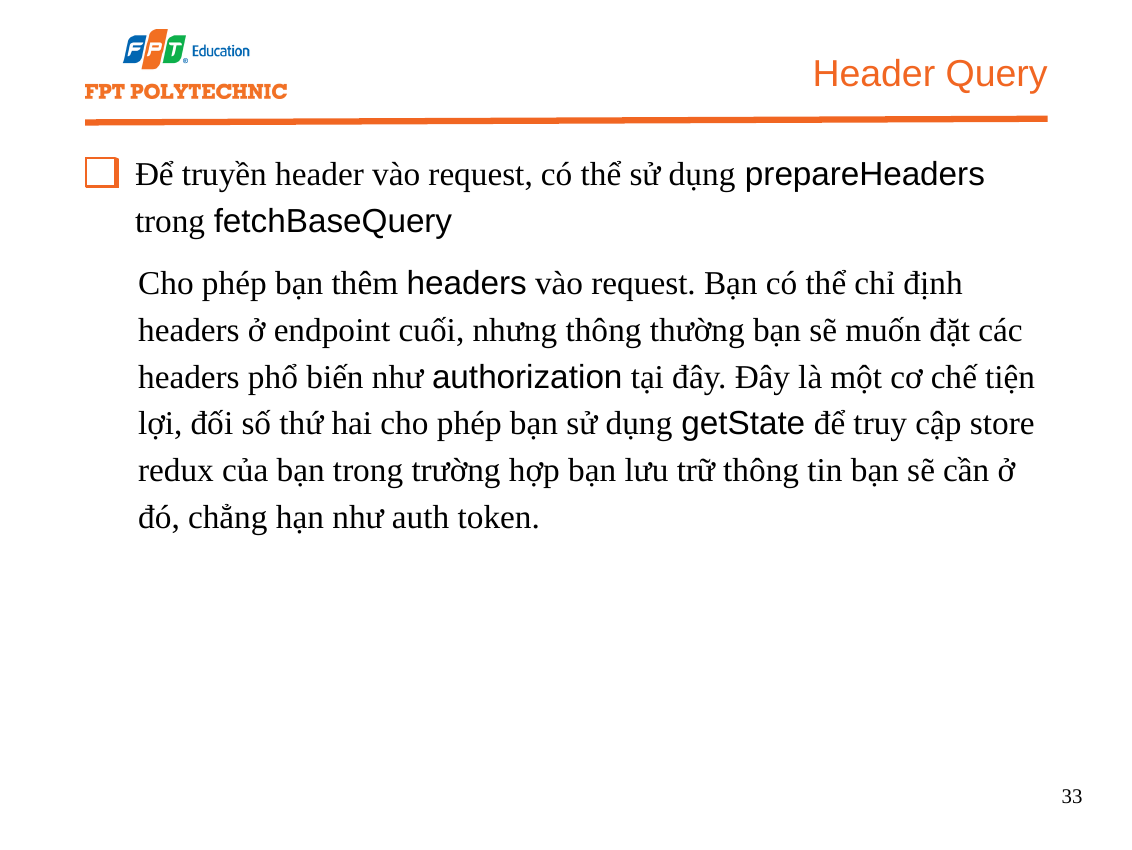

Header Query

Để truyền header vào request, có thể sử dụng prepareHeaders trong fetchBaseQuery

Cho phép bạn thêm headers vào request. Bạn có thể chỉ định headers ở endpoint cuối, nhưng thông thường bạn sẽ muốn đặt các headers phổ biến như authorization tại đây. Đây là một cơ chế tiện lợi, đối số thứ hai cho phép bạn sử dụng getState để truy cập store redux của bạn trong trường hợp bạn lưu trữ thông tin bạn sẽ cần ở đó, chẳng hạn như auth token.
33